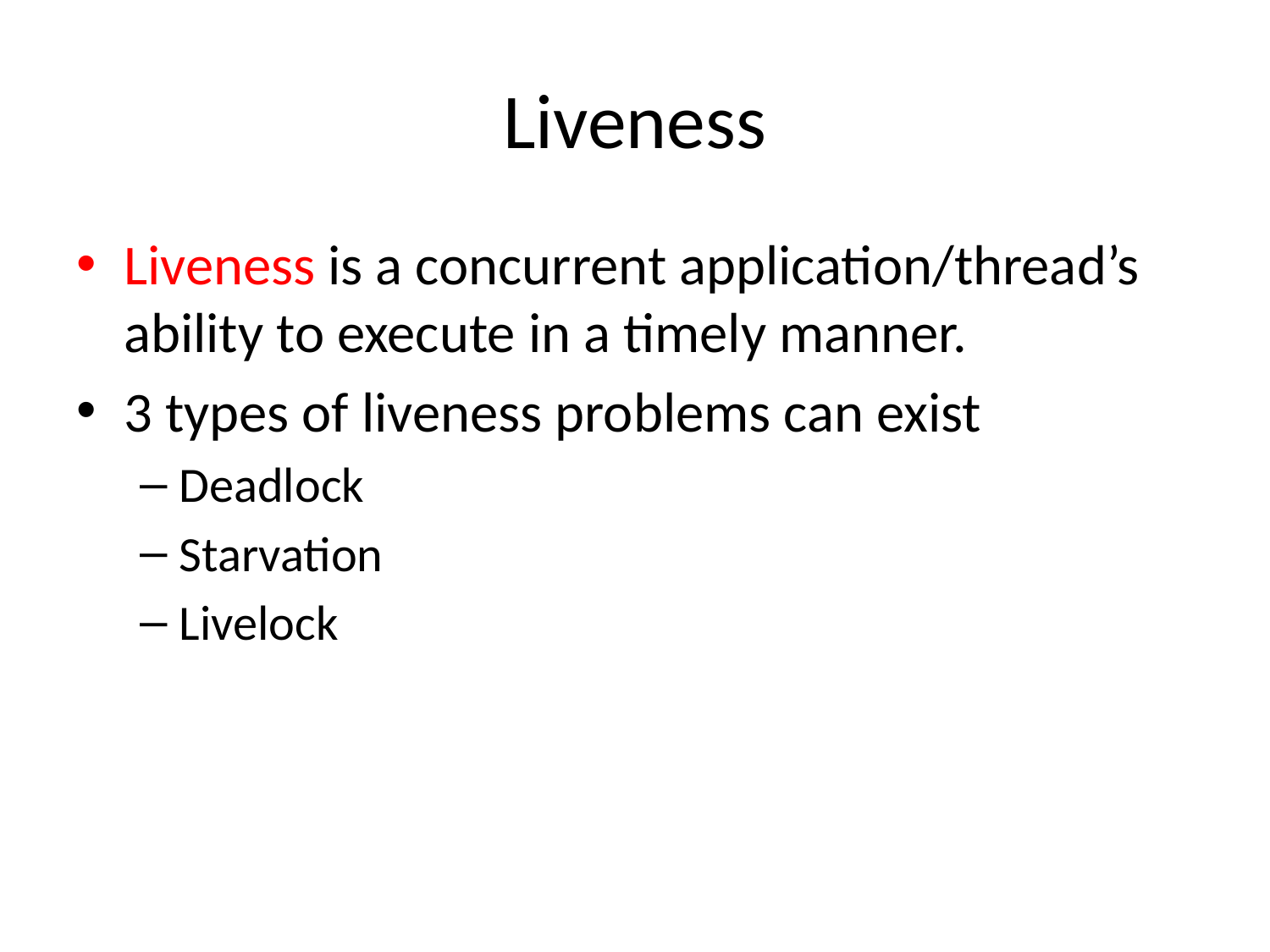

# Liveness
Liveness is a concurrent application/thread’s ability to execute in a timely manner.
3 types of liveness problems can exist
Deadlock
Starvation
Livelock